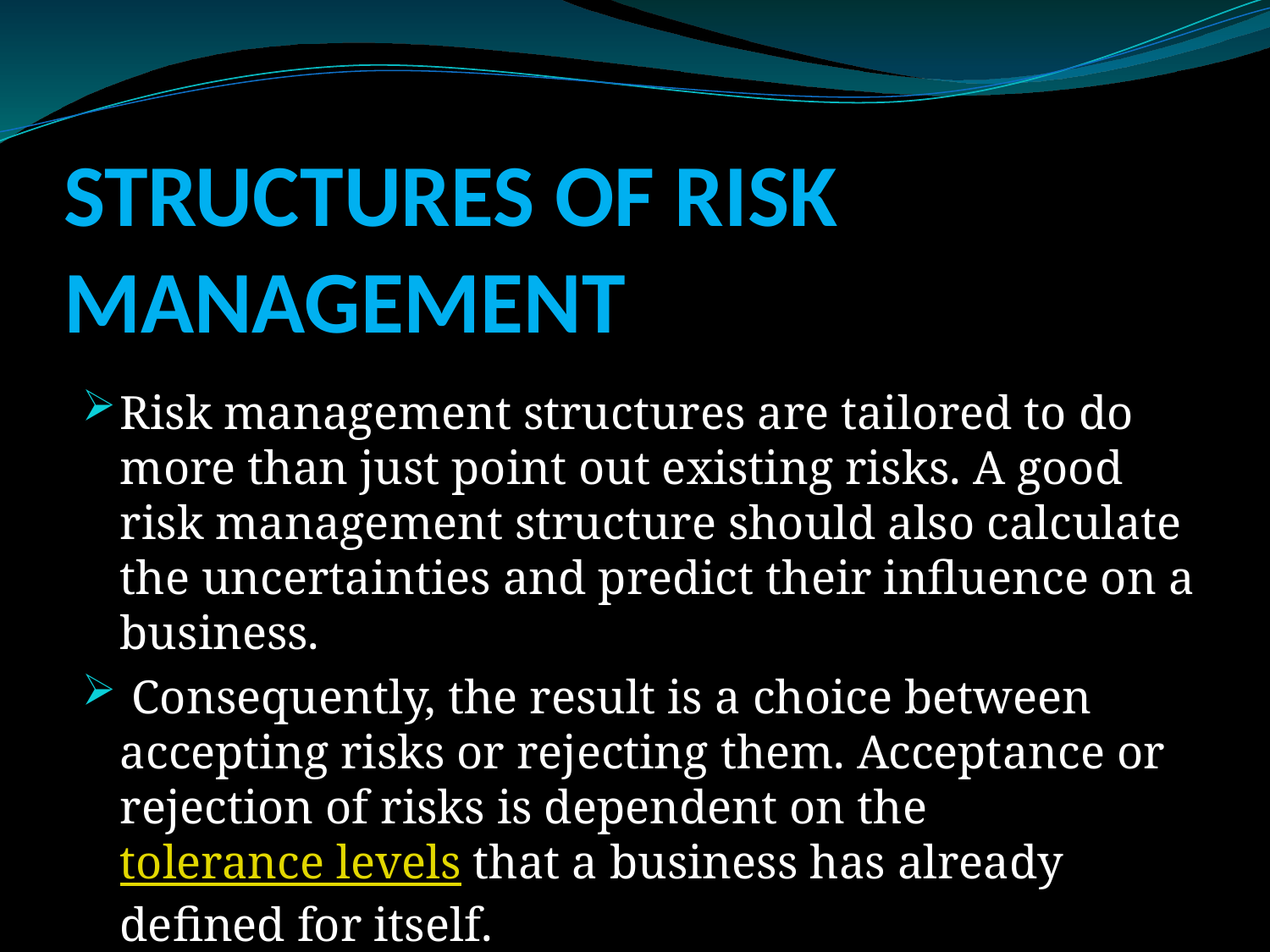

# STRUCTURES OF RISK MANAGEMENT
Risk management structures are tailored to do more than just point out existing risks. A good risk management structure should also calculate the uncertainties and predict their influence on a business.
 Consequently, the result is a choice between accepting risks or rejecting them. Acceptance or rejection of risks is dependent on the tolerance levels that a business has already defined for itself.